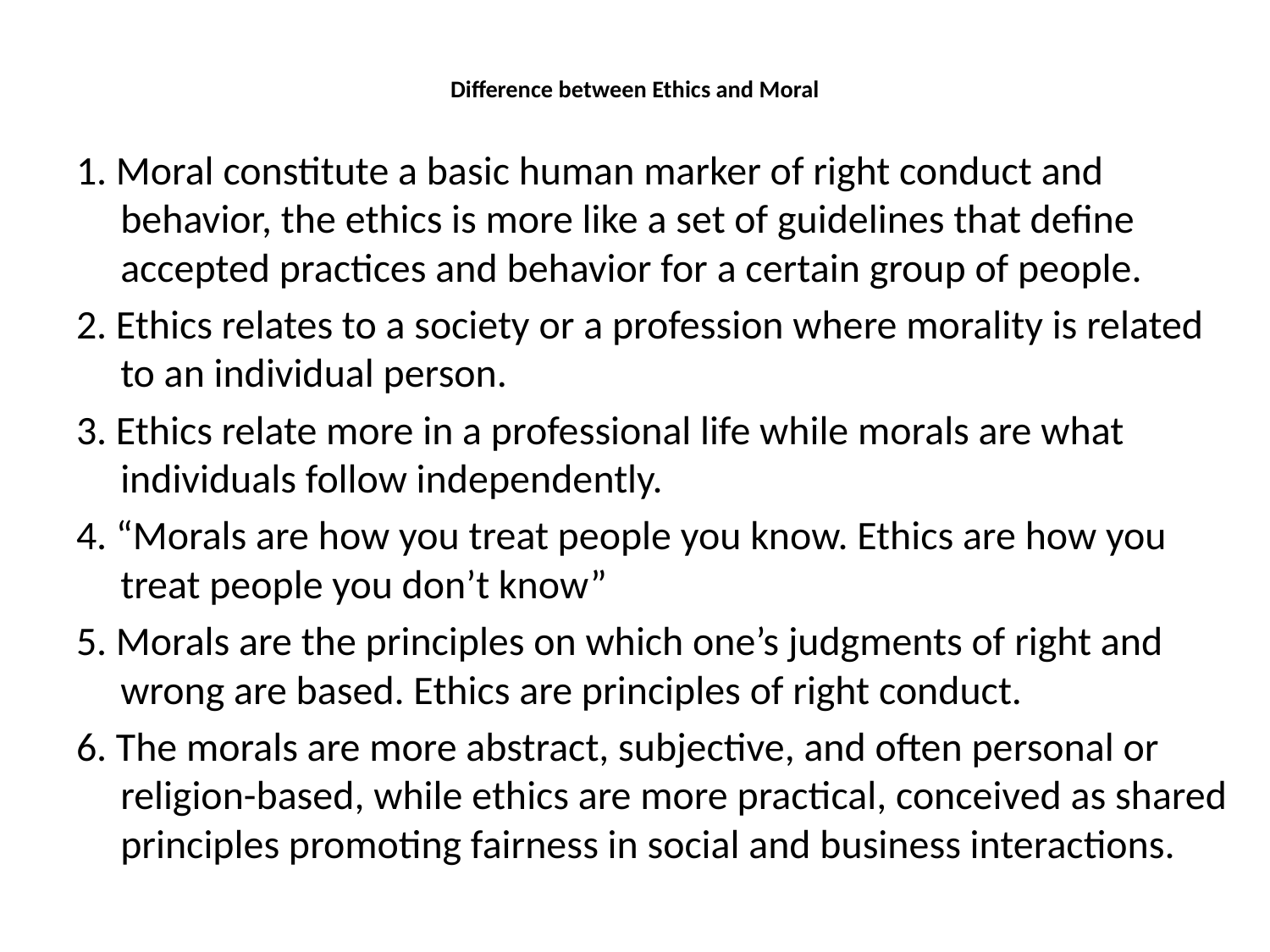

# Difference between Ethics and Moral
1. Moral constitute a basic human marker of right conduct and behavior, the ethics is more like a set of guidelines that define accepted practices and behavior for a certain group of people.
2. Ethics relates to a society or a profession where morality is related to an individual person.
3. Ethics relate more in a professional life while morals are what individuals follow independently.
4. “Morals are how you treat people you know. Ethics are how you treat people you don’t know”
5. Morals are the principles on which one’s judgments of right and wrong are based. Ethics are principles of right conduct.
6. The morals are more abstract, subjective, and often personal or religion-based, while ethics are more practical, conceived as shared principles promoting fairness in social and business interactions.